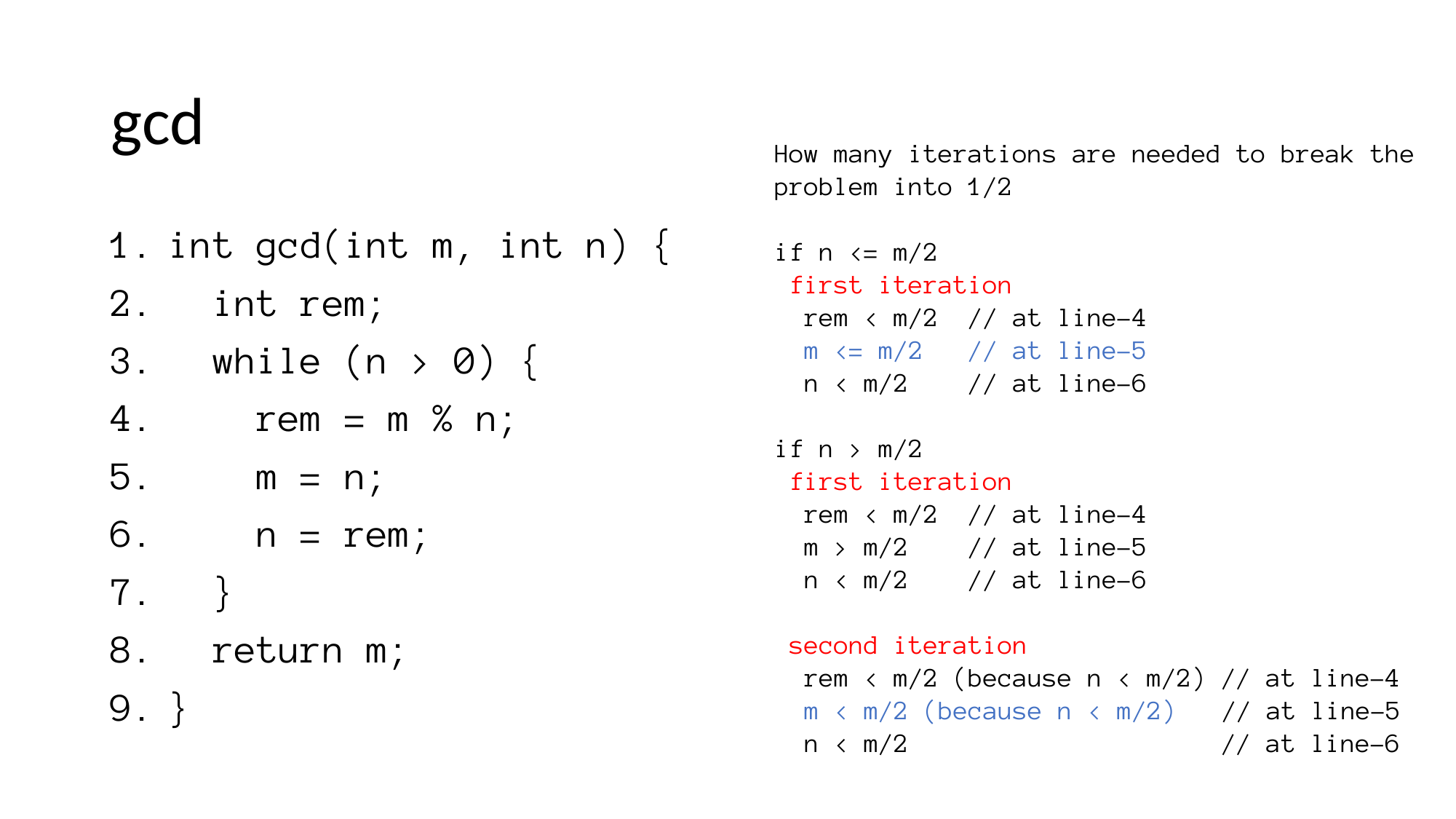

# gcd
How many iterations are needed to break the problem into 1/2

if n <= m/2
 first iteration
  rem < m/2  // at line-4
  m <= m/2   // at line-5
  n < m/2    // at line-6

if n > m/2
 first iteration
  rem < m/2  // at line-4
  m > m/2    // at line-5
  n < m/2    // at line-6

 second iteration
  rem < m/2 (because n < m/2) // at line-4
  m < m/2 (because n < m/2)   // at line-5
  n < m/2                     // at line-6
int gcd(int m, int n) {
  int rem;
  while (n > 0) {
    rem = m % n;
    m = n;
    n = rem;
  }
  return m;
}